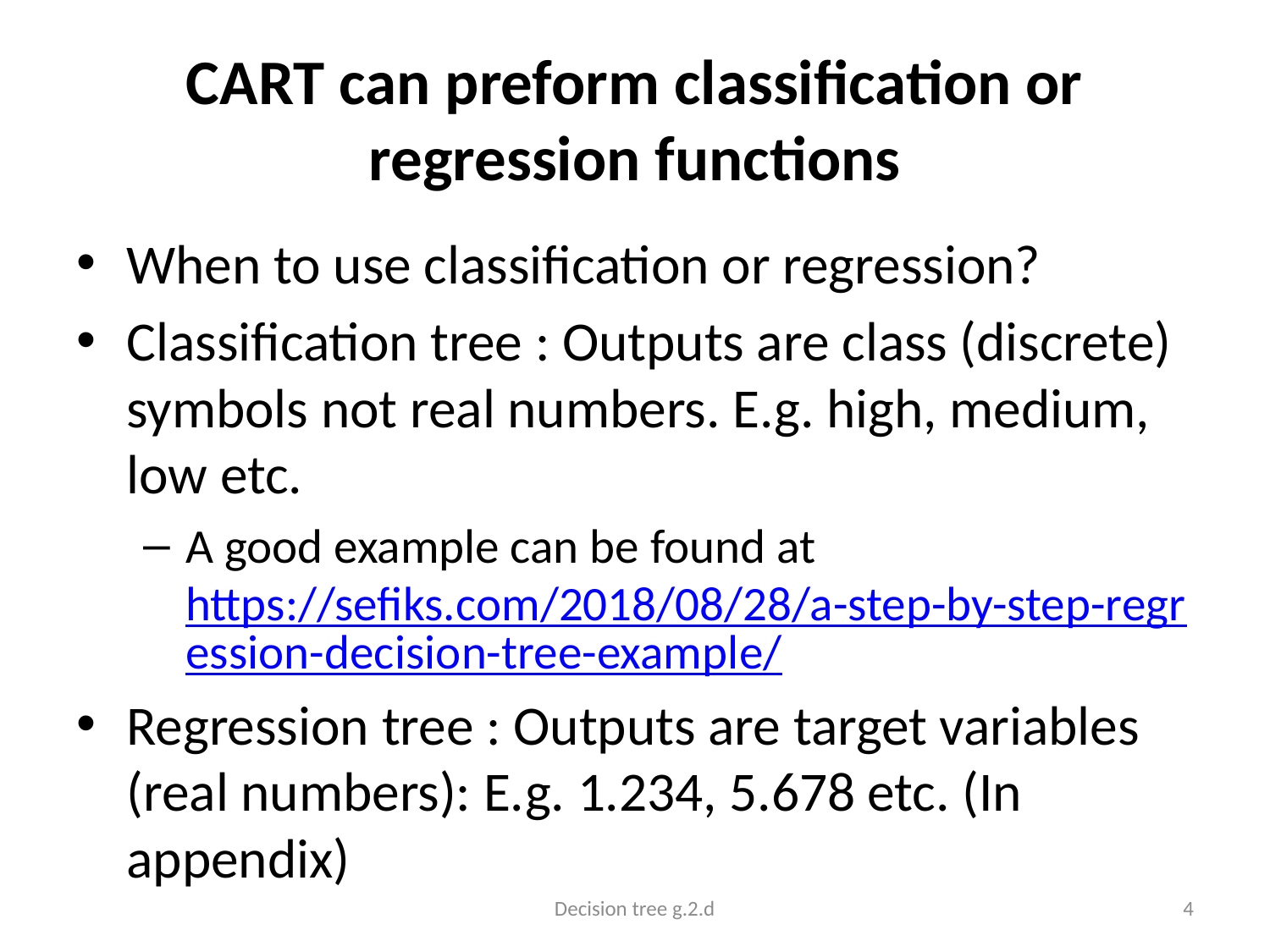

# CART can preform classification or regression functions
When to use classification or regression?
Classification tree : Outputs are class (discrete) symbols not real numbers. E.g. high, medium, low etc.
A good example can be found at https://sefiks.com/2018/08/28/a-step-by-step-regression-decision-tree-example/
Regression tree : Outputs are target variables (real numbers): E.g. 1.234, 5.678 etc. (In appendix)

Decision tree g.2.d
4